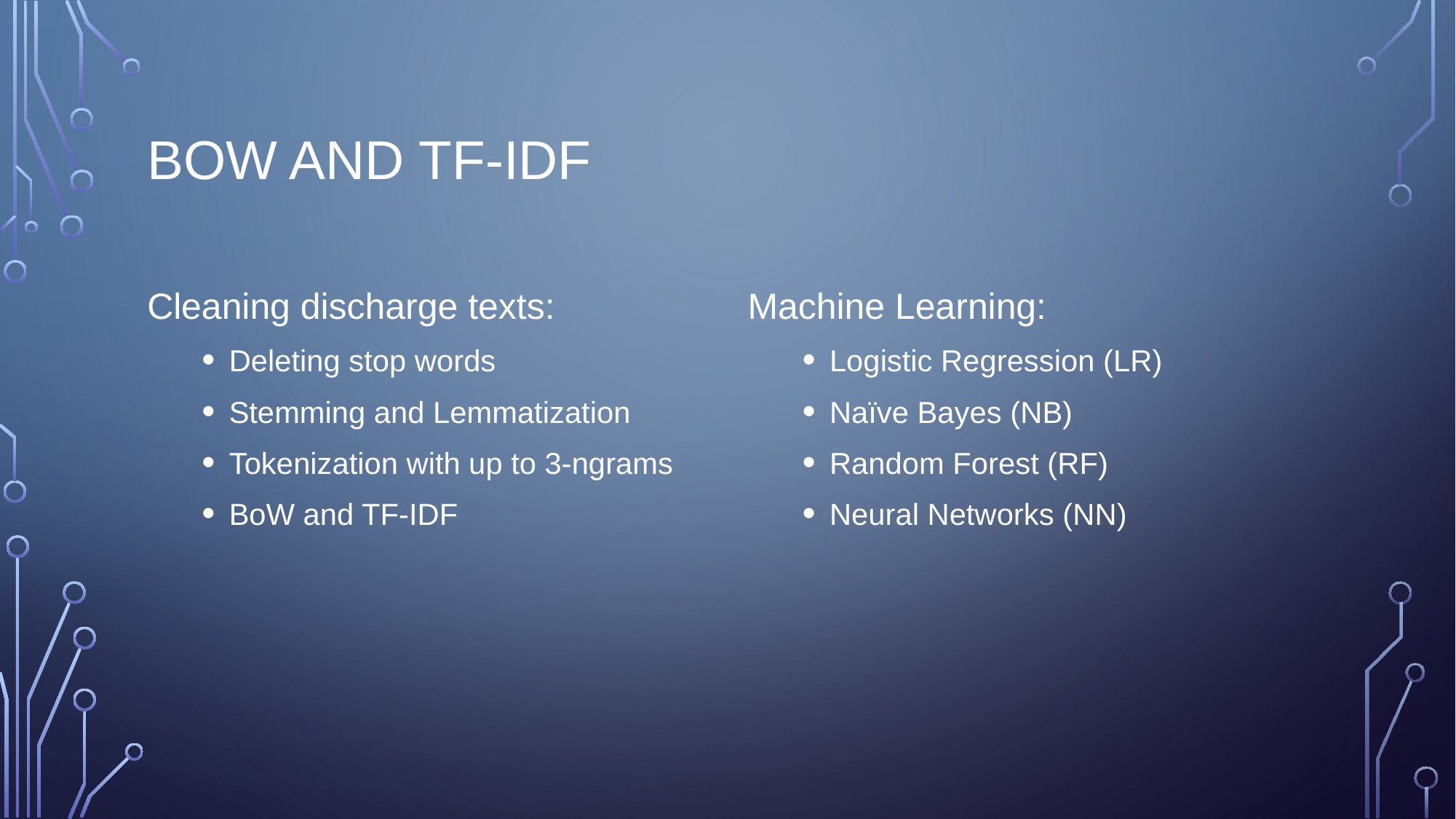

# Bow and Tf-IDf
Cleaning discharge texts:
Deleting stop words
Stemming and Lemmatization
Tokenization with up to 3-ngrams
BoW and TF-IDF

Machine Learning:
Logistic Regression (LR)
Naïve Bayes (NB)
Random Forest (RF)
Neural Networks (NN)